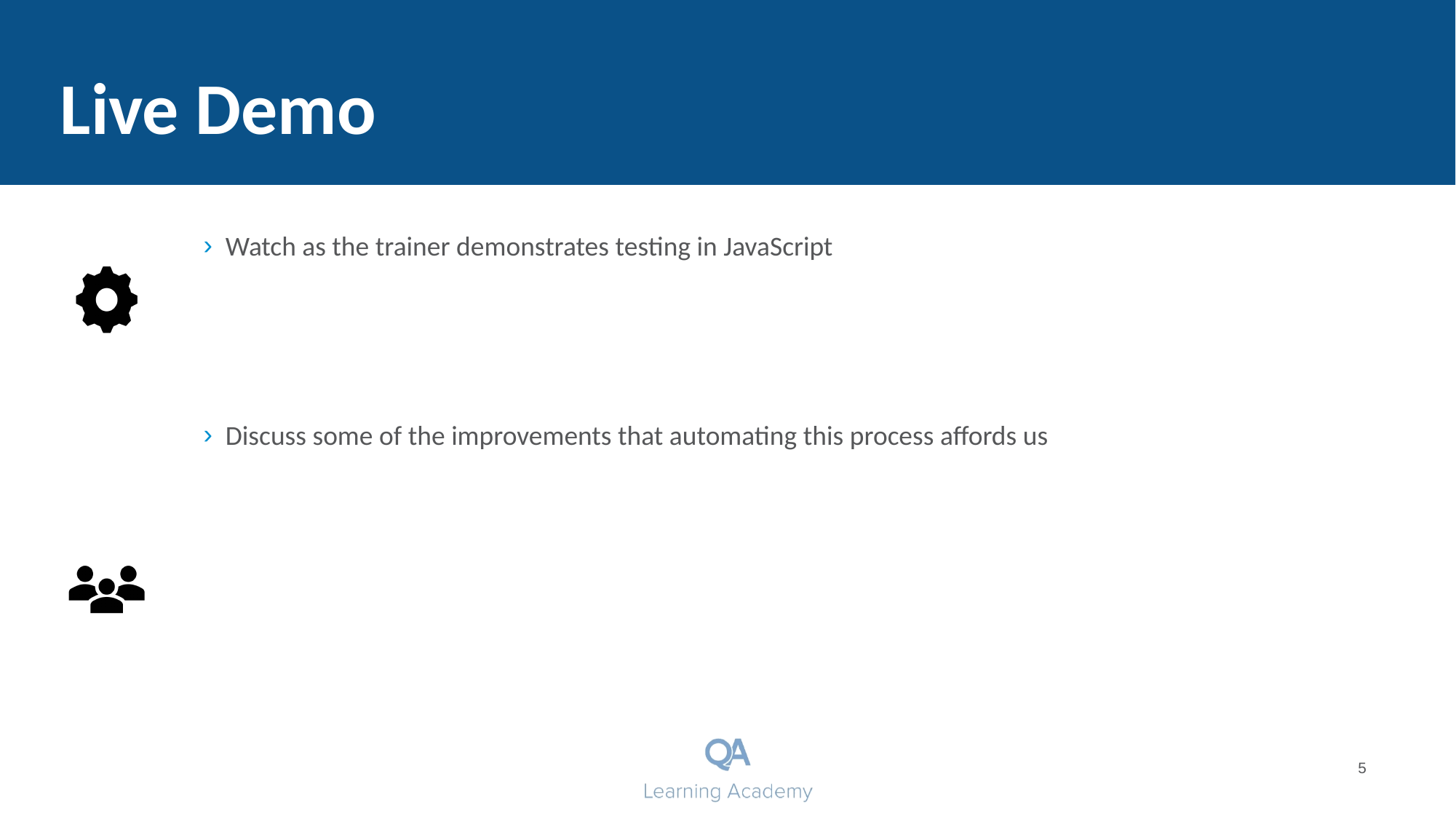

# Live Demo
Watch as the trainer demonstrates testing in JavaScript

Discuss some of the improvements that automating this process affords us

5